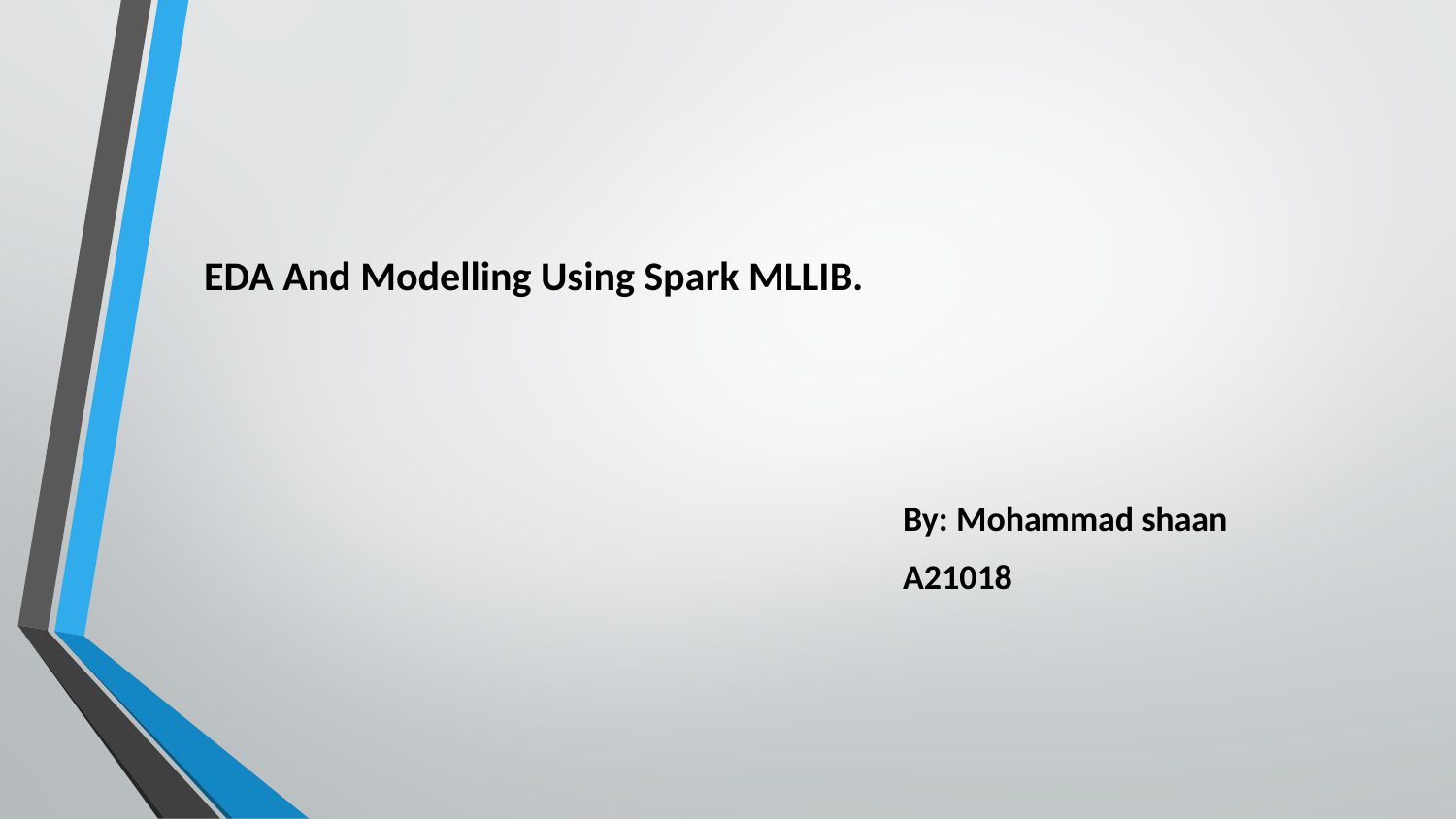

EDA And Modelling Using Spark MLLIB.

                                                                                         			By: Mohammad shaan
                                                                                 				A21018